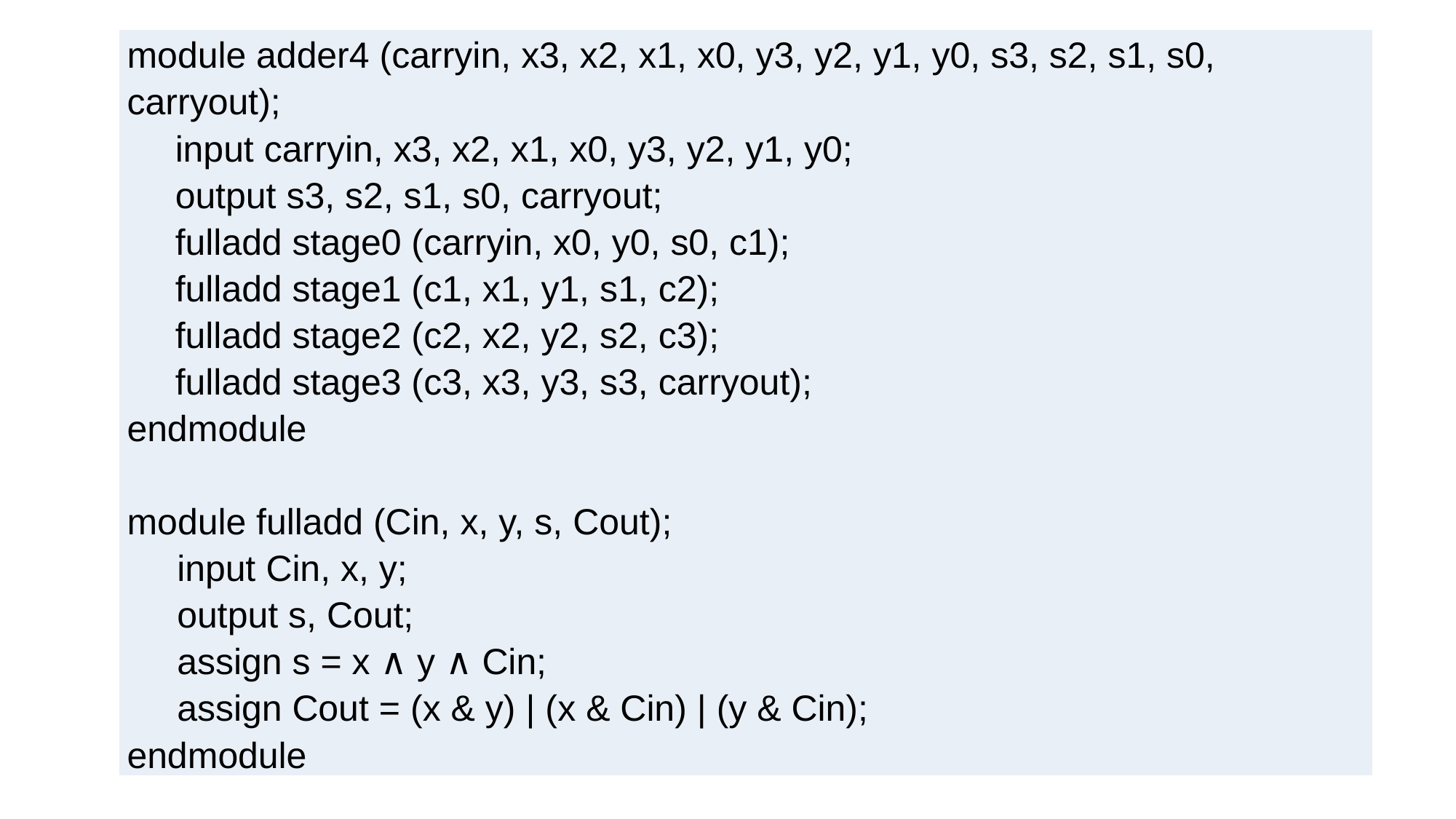

| module adder4 (carryin, x3, x2, x1, x0, y3, y2, y1, y0, s3, s2, s1, s0, carryout); input carryin, x3, x2, x1, x0, y3, y2, y1, y0; output s3, s2, s1, s0, carryout; fulladd stage0 (carryin, x0, y0, s0, c1); fulladd stage1 (c1, x1, y1, s1, c2); fulladd stage2 (c2, x2, y2, s2, c3); fulladd stage3 (c3, x3, y3, s3, carryout); endmodule   module fulladd (Cin, x, y, s, Cout); input Cin, x, y; output s, Cout; assign s = x ∧ y ∧ Cin; assign Cout = (x & y) | (x & Cin) | (y & Cin); endmodule |
| --- |